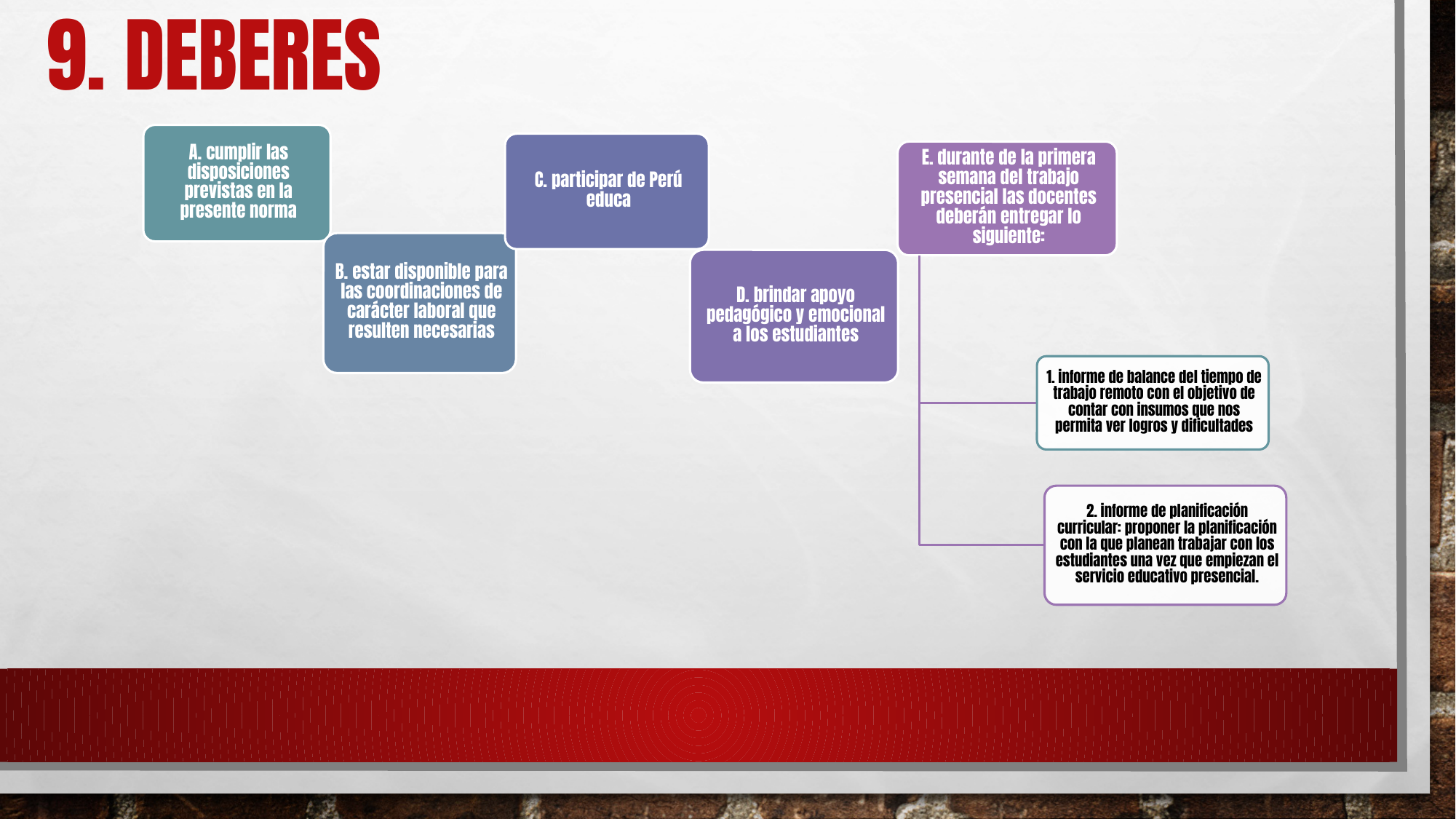

9. DEBERES
A. cumplir las disposiciones previstas en la presente norma
B. estar disponible para las coordinaciones de carácter laboral que resulten necesarias
C. participar de Perú educa
D. brindar apoyo pedagógico y emocional a los estudiantes
E. durante de la primera semana del trabajo presencial las docentes deberán entregar lo siguiente:
1. informe de balance del tiempo de trabajo remoto con el objetivo de contar con insumos que nos permita ver logros y dificultades
2. informe de planificación curricular: proponer la planificación con la que planean trabajar con los estudiantes una vez que empiezan el servicio educativo presencial.